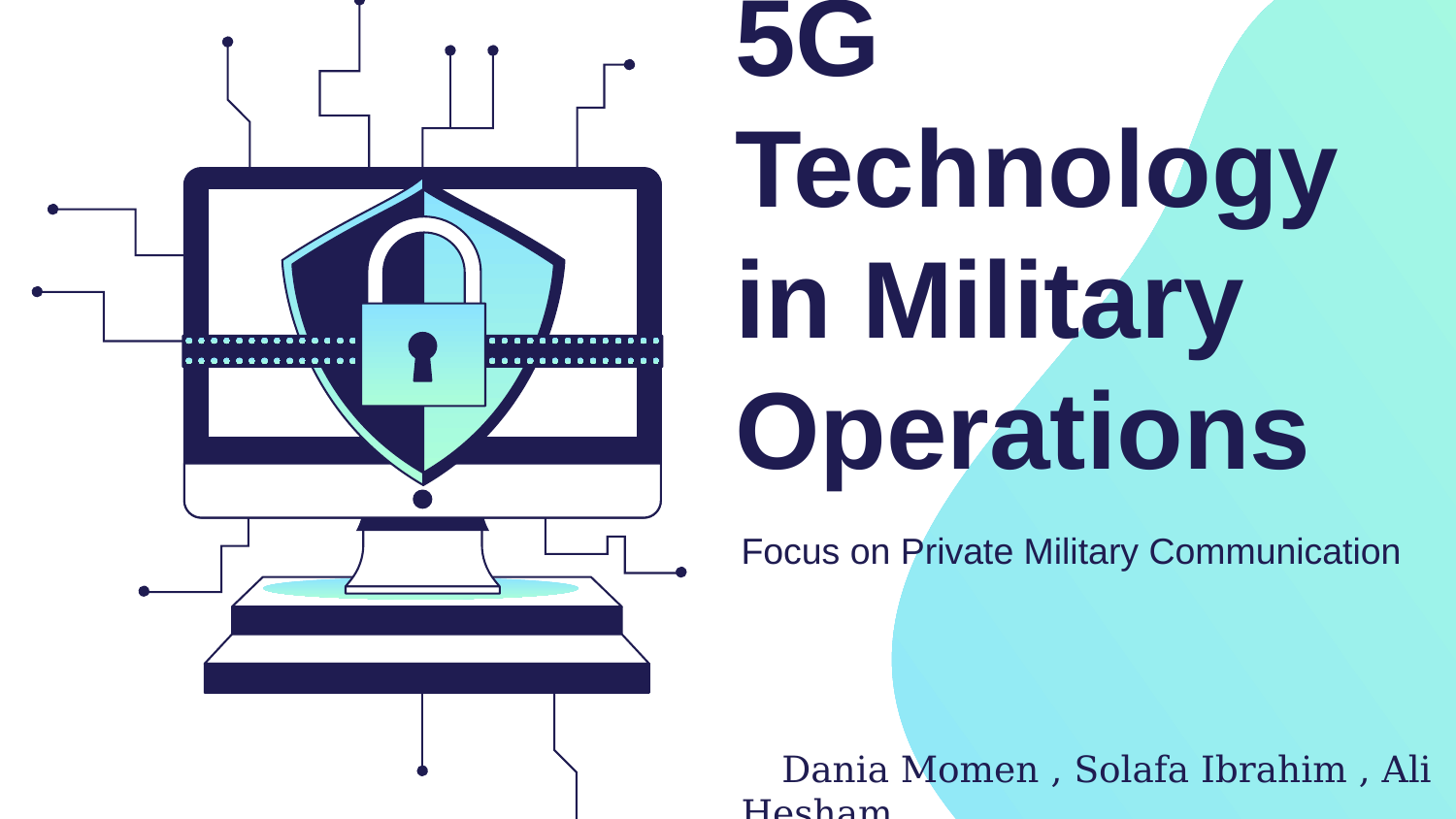

# 5G Technology in Military Operations
Focus on Private Military Communication

    Dania Momen , Solafa Ibrahim , Ali Hesham